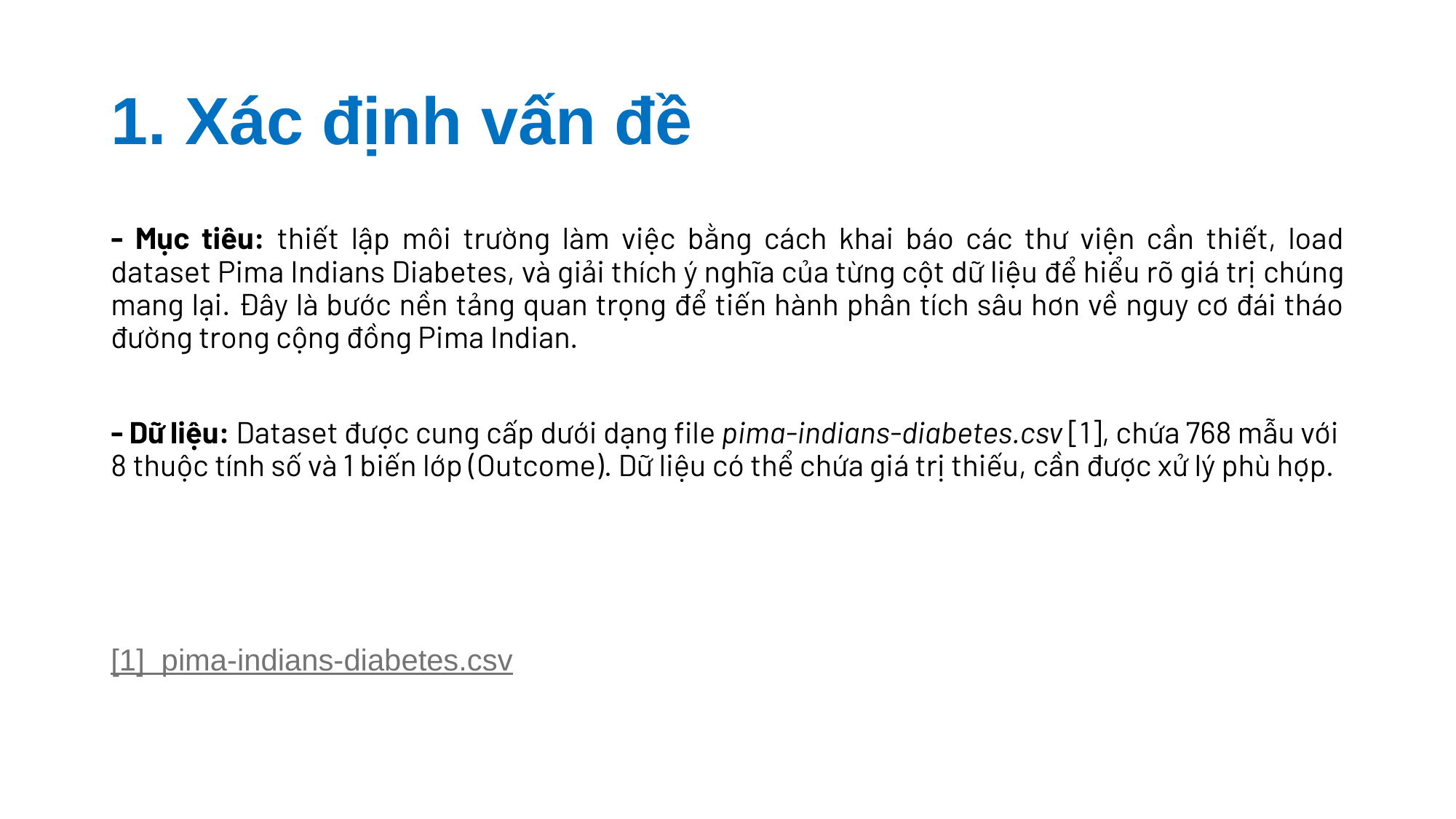

# 1. Xác định vấn đề
- Mục tiêu: thiết lập môi trường làm việc bằng cách khai báo các thư viện cần thiết, load dataset Pima Indians Diabetes, và giải thích ý nghĩa của từng cột dữ liệu để hiểu rõ giá trị chúng mang lại. Đây là bước nền tảng quan trọng để tiến hành phân tích sâu hơn về nguy cơ đái tháo đường trong cộng đồng Pima Indian.

- Dữ liệu: Dataset được cung cấp dưới dạng file pima-indians-diabetes.csv [1], chứa 768 mẫu với 8 thuộc tính số và 1 biến lớp (Outcome). Dữ liệu có thể chứa giá trị thiếu, cần được xử lý phù hợp.
[1]  pima-indians-diabetes.csv